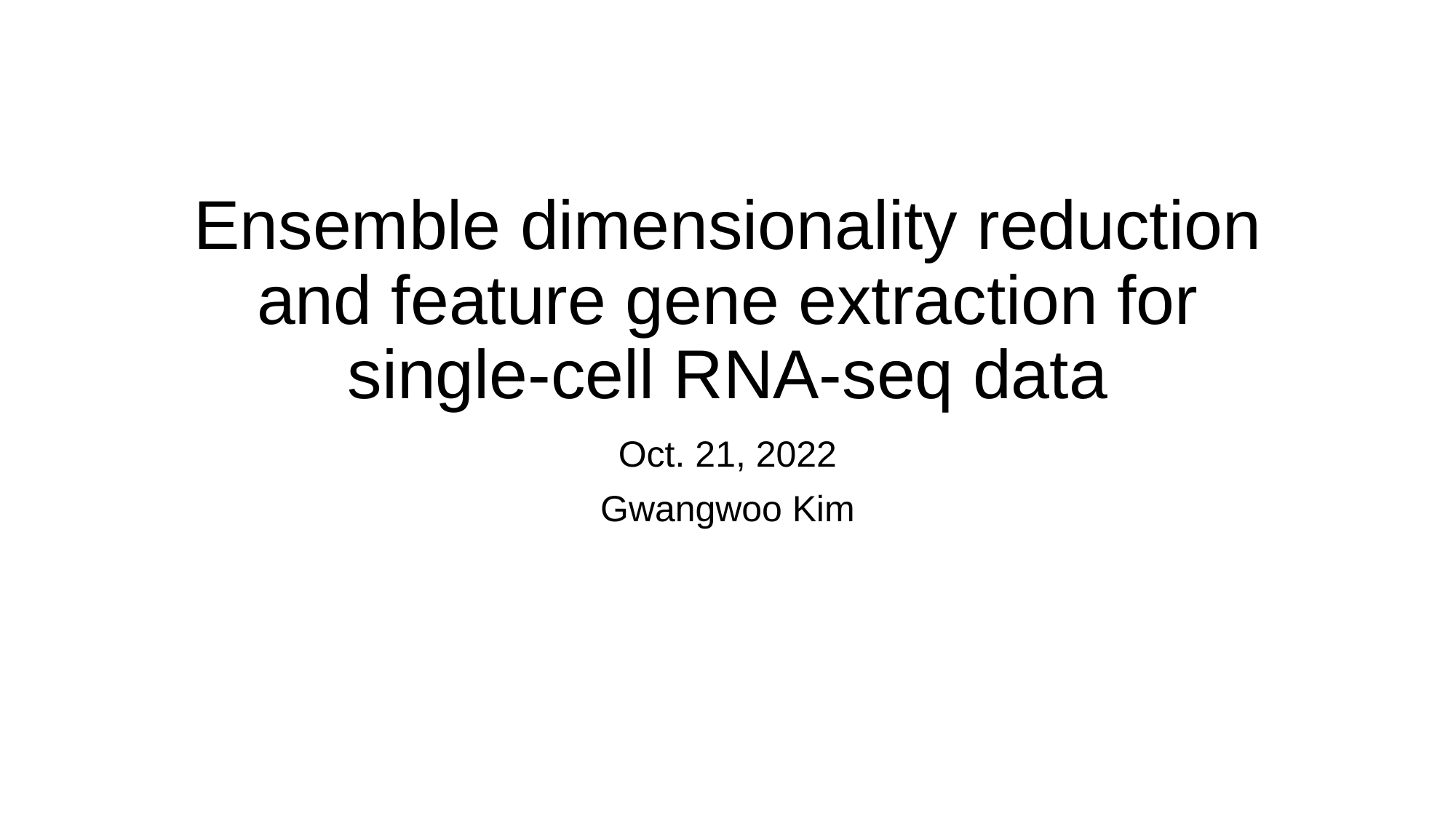

# Ensemble dimensionality reduction and feature gene extraction for single-cell RNA-seq data
Oct. 21, 2022
Gwangwoo Kim